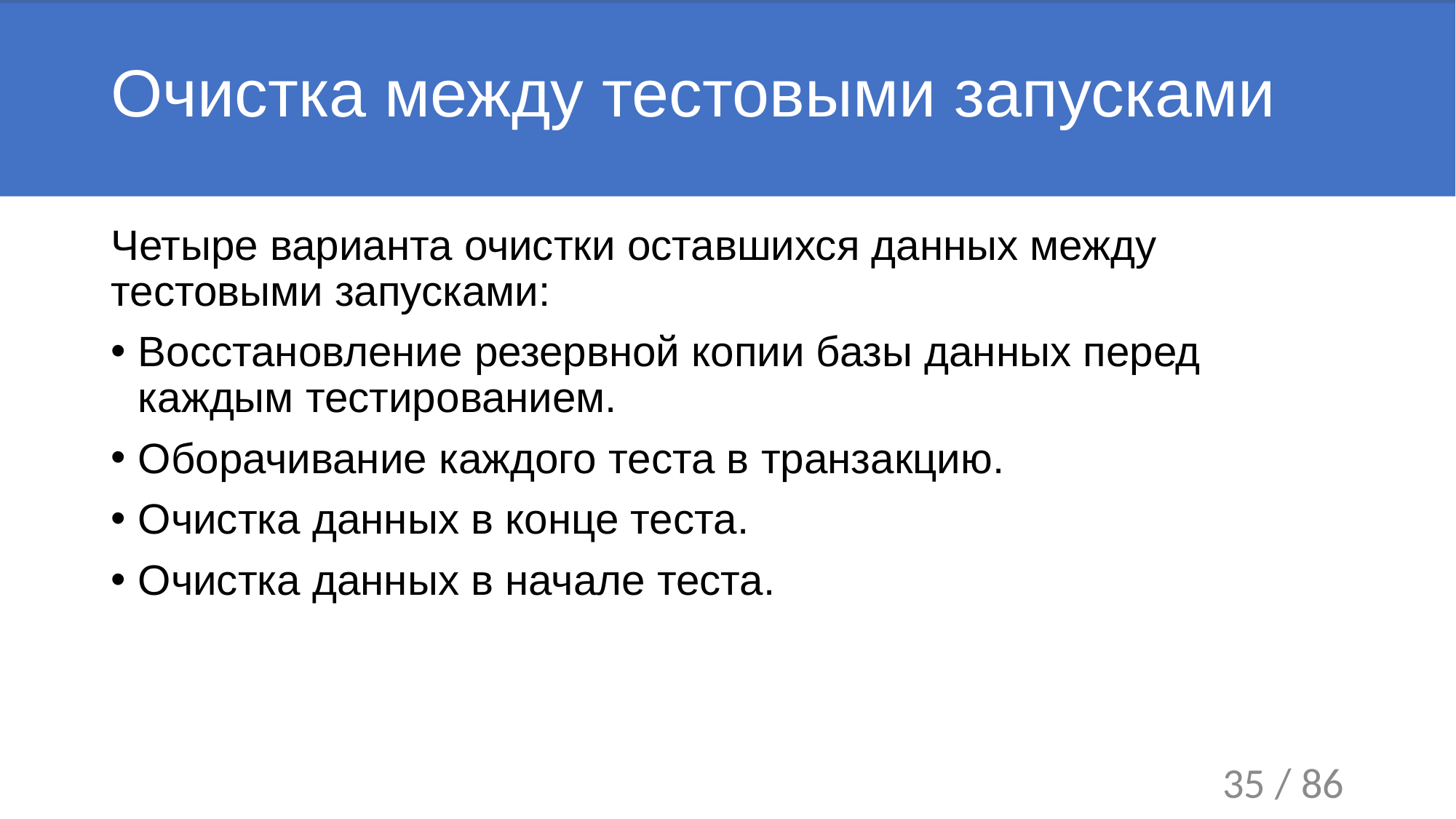

# Очистка между тестовыми запусками
Четыре варианта очистки оставшихся данных между тестовыми запусками:
Восстановление резервной копии базы данных перед каждым тестированием.
Оборачивание каждого теста в транзакцию.
Очистка данных в конце теста.
Очистка данных в начале теста.
35